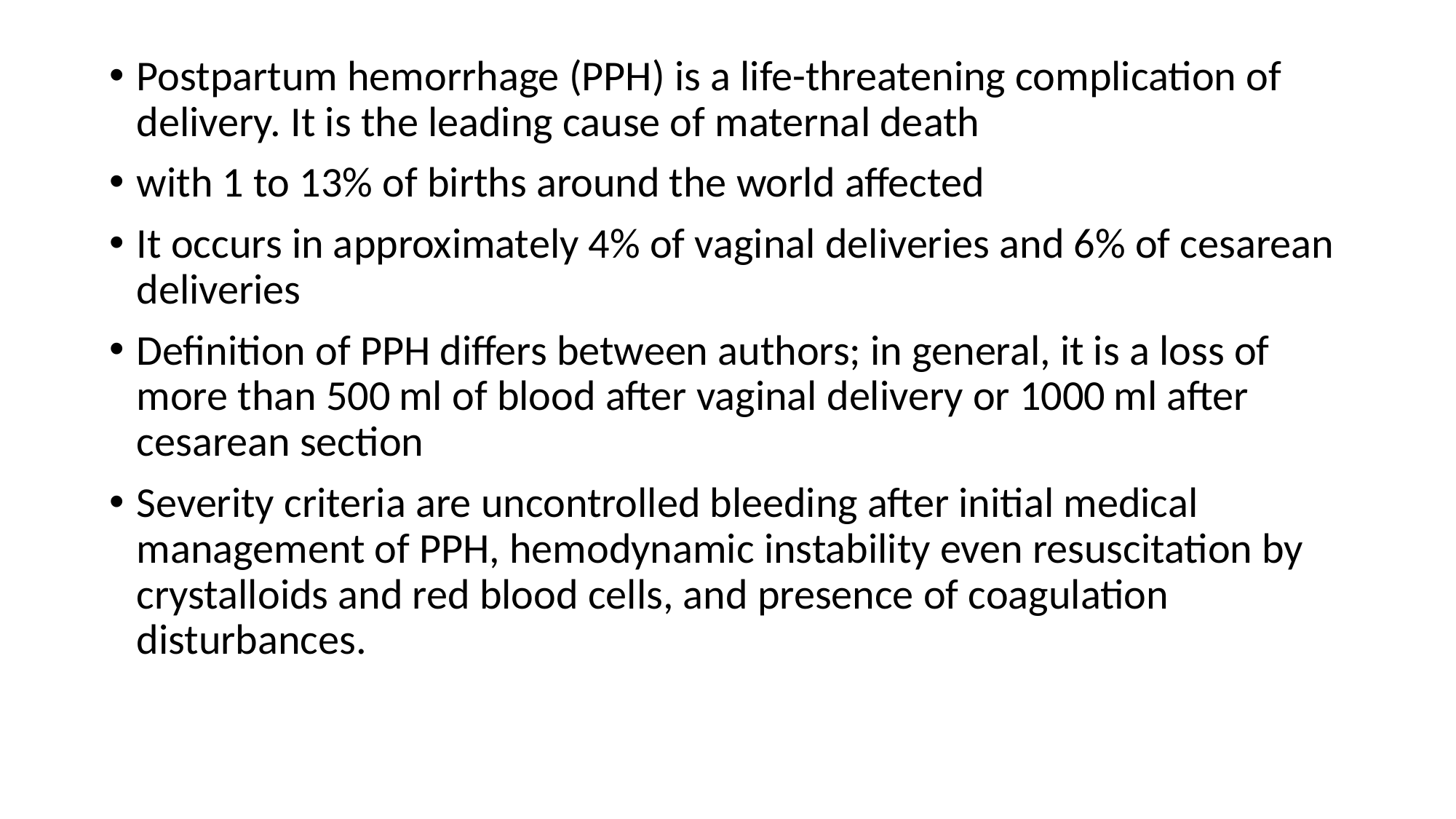

Postpartum hemorrhage (PPH) is a life-threatening complication of delivery. It is the leading cause of maternal death
with 1 to 13% of births around the world affected
It occurs in approximately 4% of vaginal deliveries and 6% of cesarean deliveries
Definition of PPH differs between authors; in general, it is a loss of more than 500 ml of blood after vaginal delivery or 1000 ml after cesarean section
Severity criteria are uncontrolled bleeding after initial medical management of PPH, hemodynamic instability even resuscitation by crystalloids and red blood cells, and presence of coagulation disturbances.